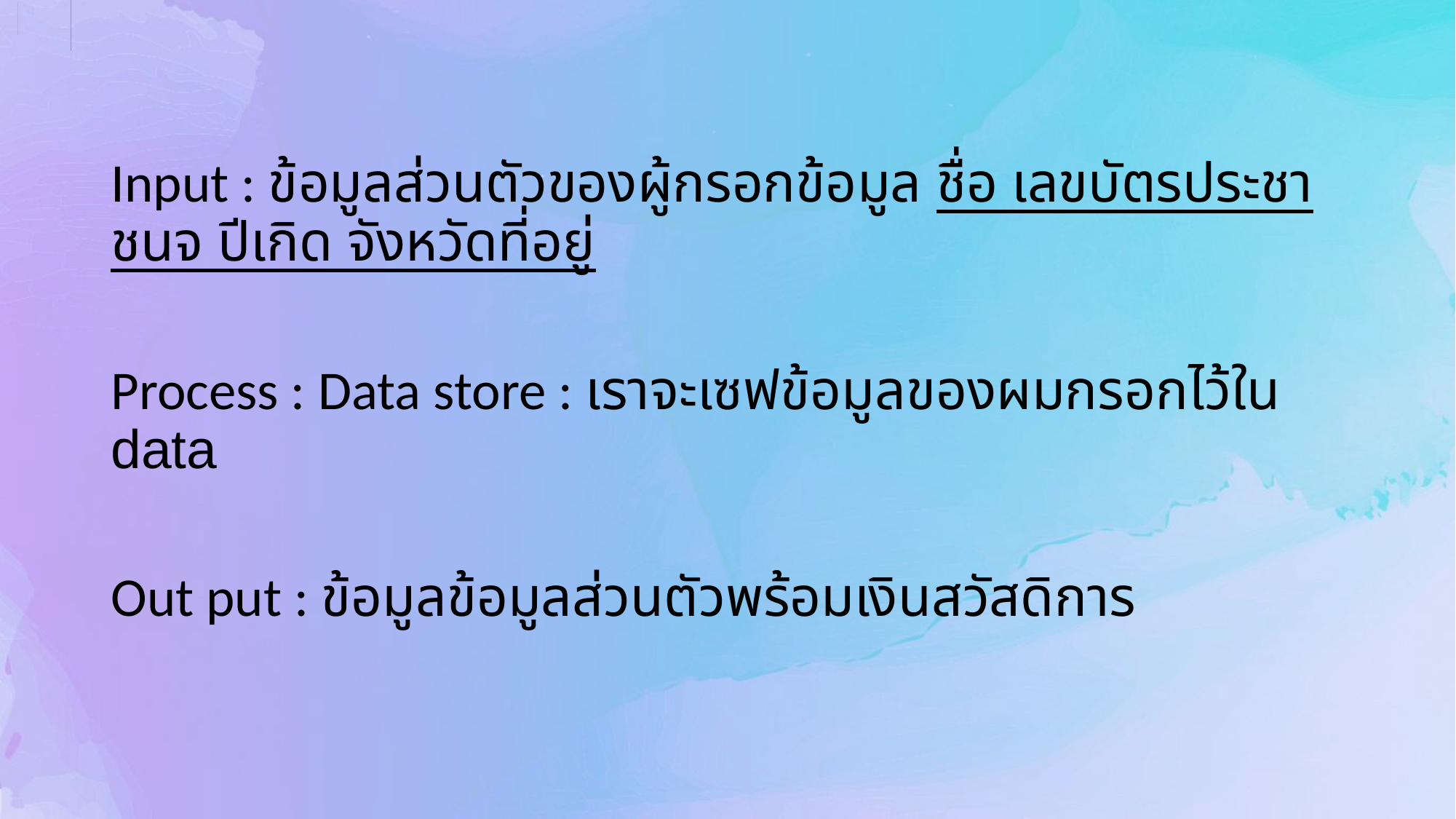

Input : ข้อมูลส่วนตัวของผู้กรอกข้อมูล ชื่อ เลขบัตรประชาชนจ ปีเกิด จังหวัดที่อยู่

Process : Data store : เราจะเซฟข้อมูลของผมกรอกไว้ใน data

Out put : ข้อมูลข้อมูลส่วนตัวพร้อมเงินสวัสดิการ